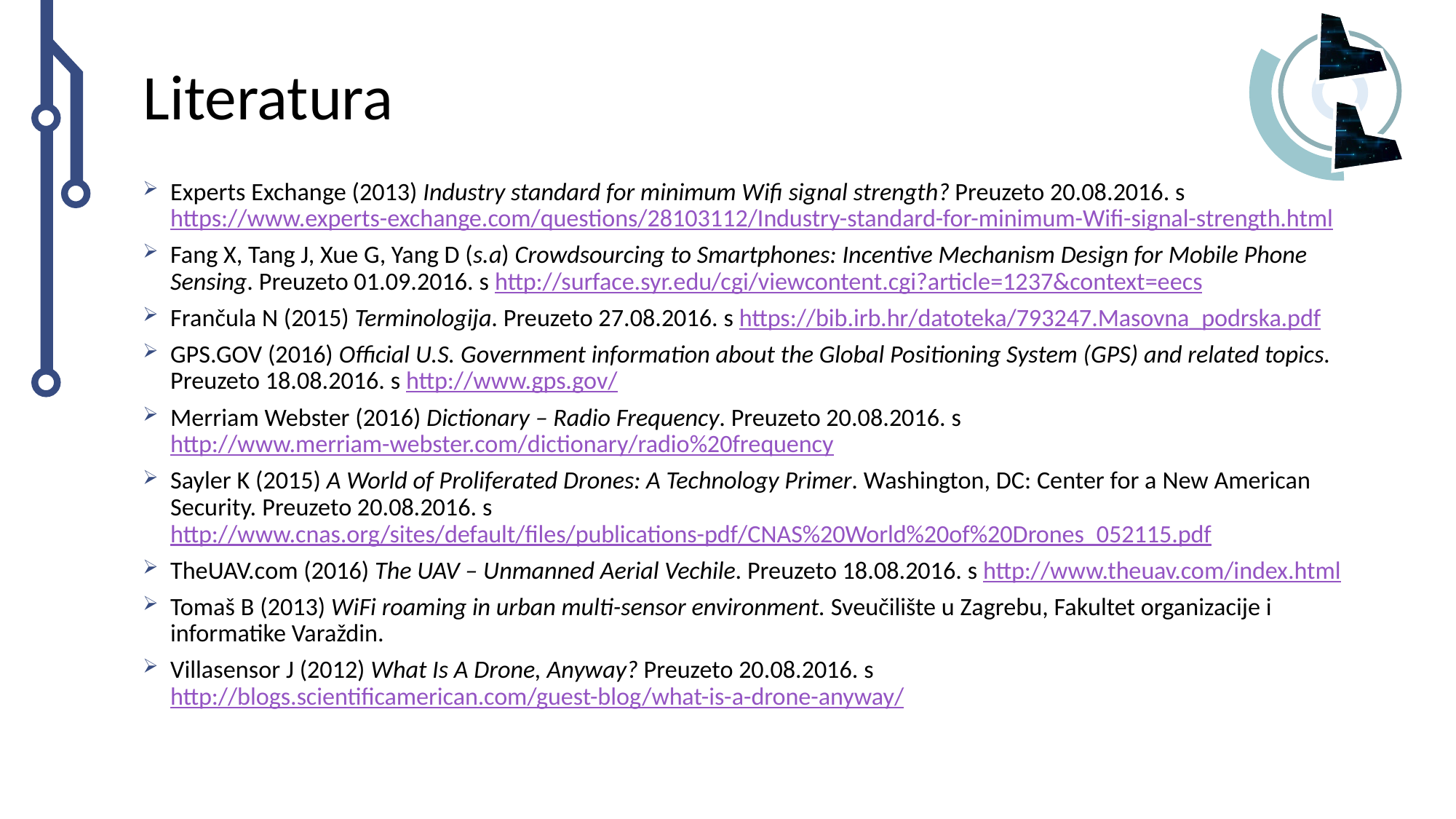

# Literatura
Experts Exchange (2013) Industry standard for minimum Wifi signal strength? Preuzeto 20.08.2016. s https://www.experts-exchange.com/questions/28103112/Industry-standard-for-minimum-Wifi-signal-strength.html
Fang X, Tang J, Xue G, Yang D (s.a) Crowdsourcing to Smartphones: Incentive Mechanism Design for Mobile Phone Sensing. Preuzeto 01.09.2016. s http://surface.syr.edu/cgi/viewcontent.cgi?article=1237&context=eecs
Frančula N (2015) Terminologija. Preuzeto 27.08.2016. s https://bib.irb.hr/datoteka/793247.Masovna_podrska.pdf
GPS.GOV (2016) Official U.S. Government information about the Global Positioning System (GPS) and related topics. Preuzeto 18.08.2016. s http://www.gps.gov/
Merriam Webster (2016) Dictionary – Radio Frequency. Preuzeto 20.08.2016. s http://www.merriam-webster.com/dictionary/radio%20frequency
Sayler K (2015) A World of Proliferated Drones: A Technology Primer. Washington, DC: Center for a New American Security. Preuzeto 20.08.2016. s http://www.cnas.org/sites/default/files/publications-pdf/CNAS%20World%20of%20Drones_052115.pdf
TheUAV.com (2016) The UAV – Unmanned Aerial Vechile. Preuzeto 18.08.2016. s http://www.theuav.com/index.html
Tomaš B (2013) WiFi roaming in urban multi-sensor environment. Sveučilište u Zagrebu, Fakultet organizacije i informatike Varaždin.
Villasensor J (2012) What Is A Drone, Anyway? Preuzeto 20.08.2016. s http://blogs.scientificamerican.com/guest-blog/what-is-a-drone-anyway/